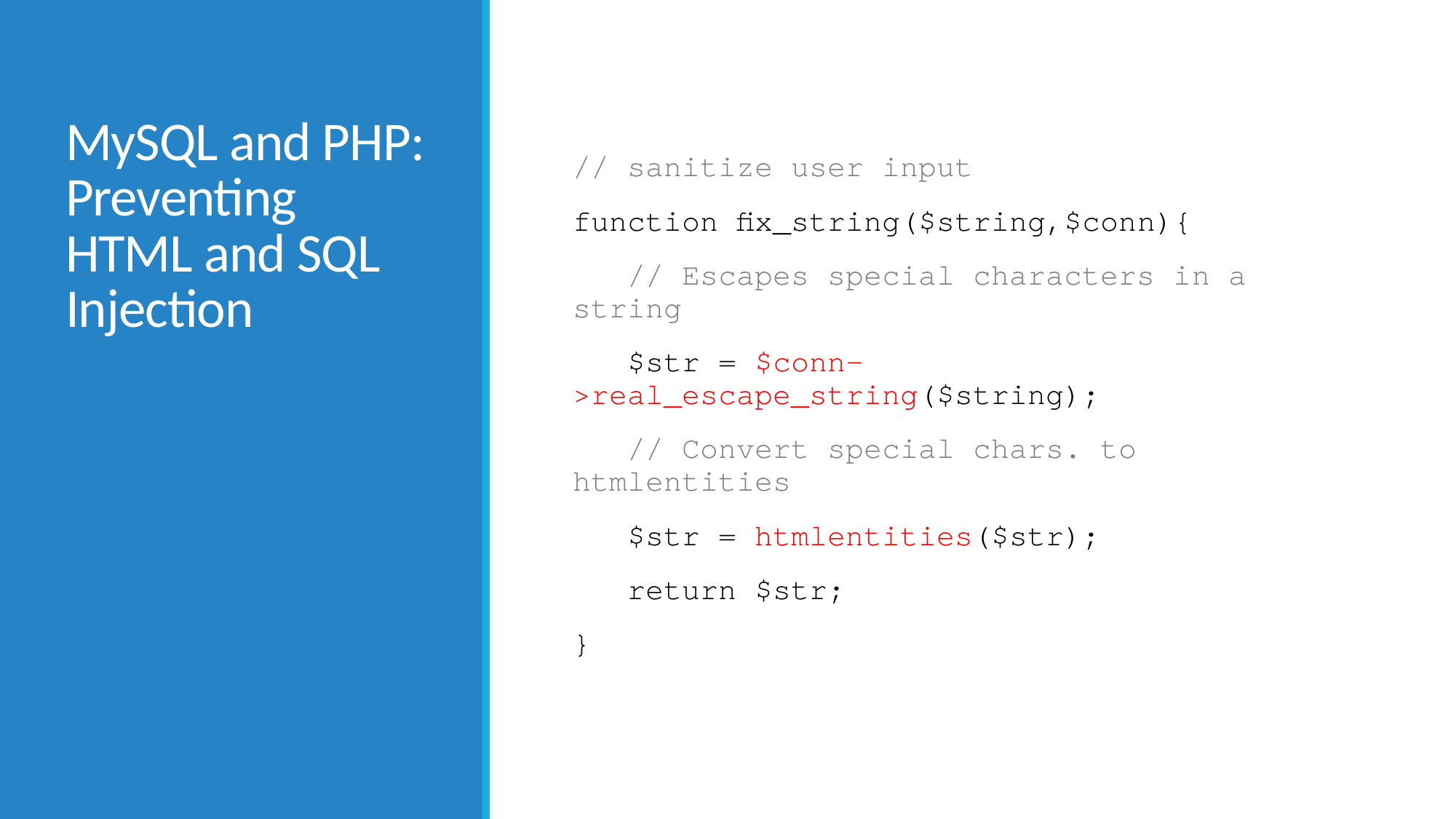

# MySQL and PHP: Preventing HTML and SQL Injection

// sanitize user input
function fix_string($string,$conn){
   // Escapes special characters in a string
   $str = $conn->real_escape_string($string);
   // Convert special chars. to htmlentities
   $str = htmlentities($str);
   return $str;
}